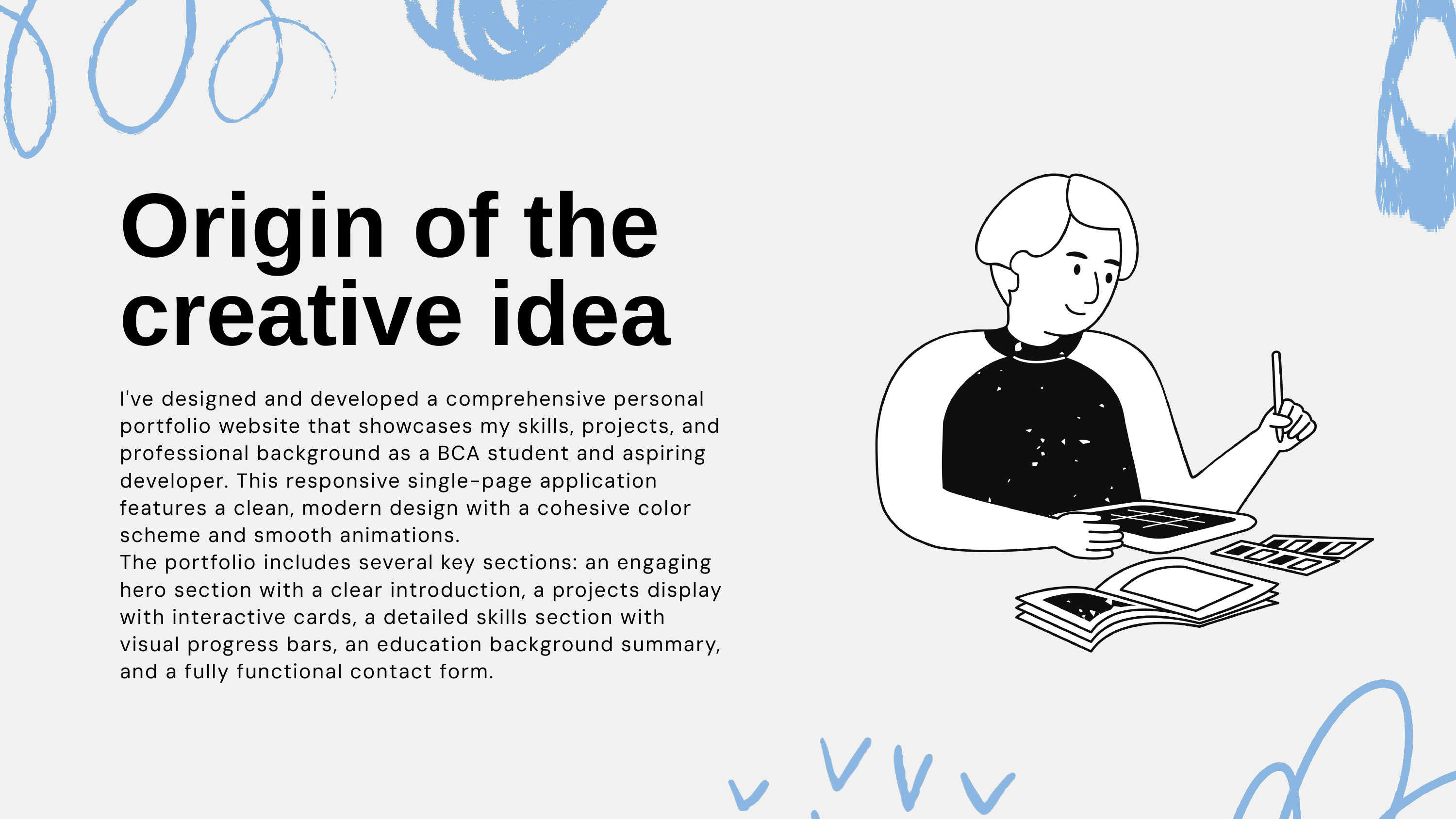

Origin of the creative idea
I've designed and developed a comprehensive personal portfolio website that showcases my skills, projects, and professional background as a BCA student and aspiring developer. This responsive single-page application features a clean, modern design with a cohesive color scheme and smooth animations.
The portfolio includes several key sections: an engaging hero section with a clear introduction, a projects display with interactive cards, a detailed skills section with visual progress bars, an education background summary, and a fully functional contact form.